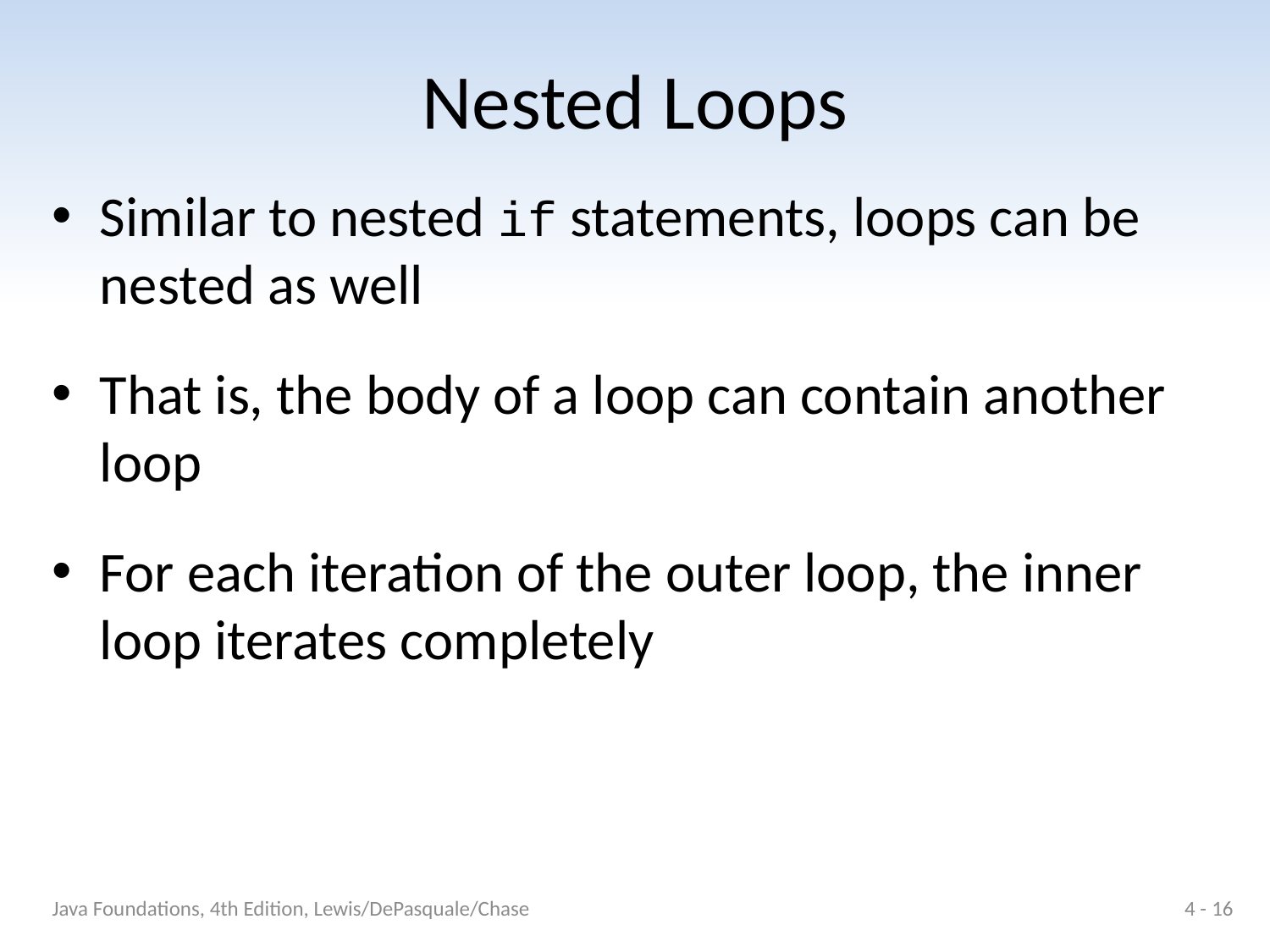

# Nested Loops
Similar to nested if statements, loops can be nested as well
That is, the body of a loop can contain another loop
For each iteration of the outer loop, the inner loop iterates completely
Java Foundations, 4th Edition, Lewis/DePasquale/Chase
4 - 16